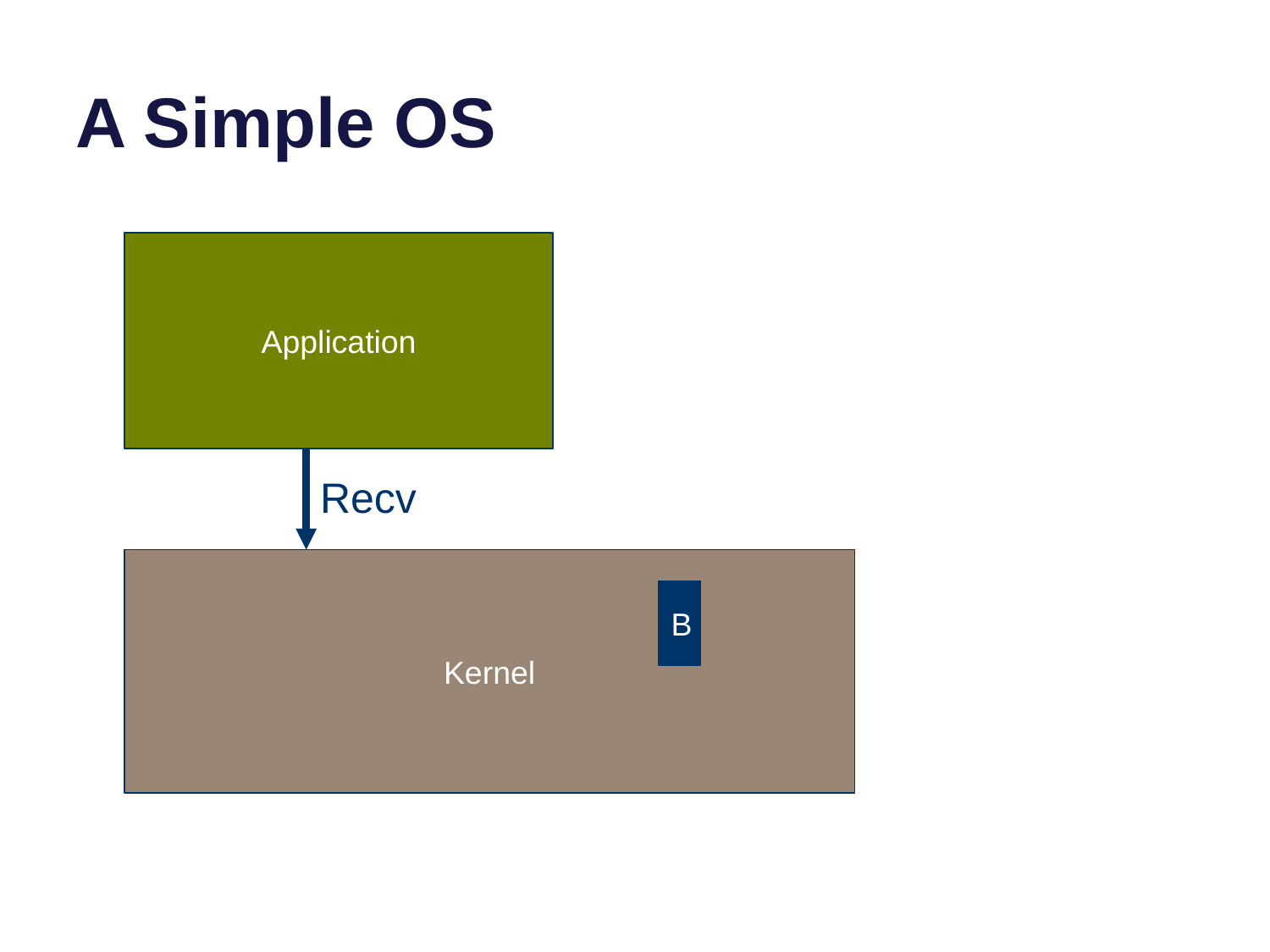

# A Simple OS
Application
Recv
Kernel
B